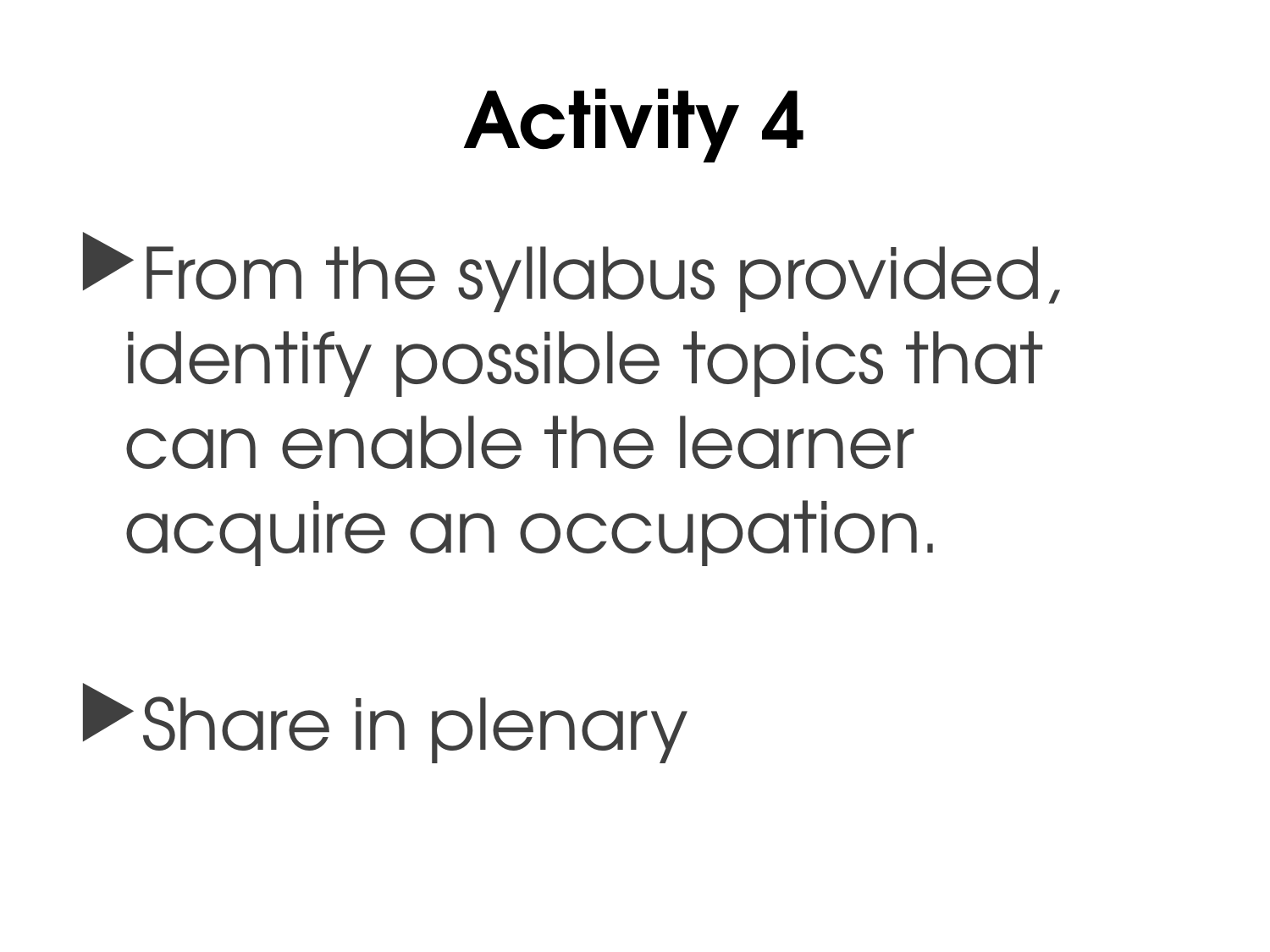

# Activity 4
From the syllabus provided, identify possible topics that can enable the learner acquire an occupation.

Share in plenary